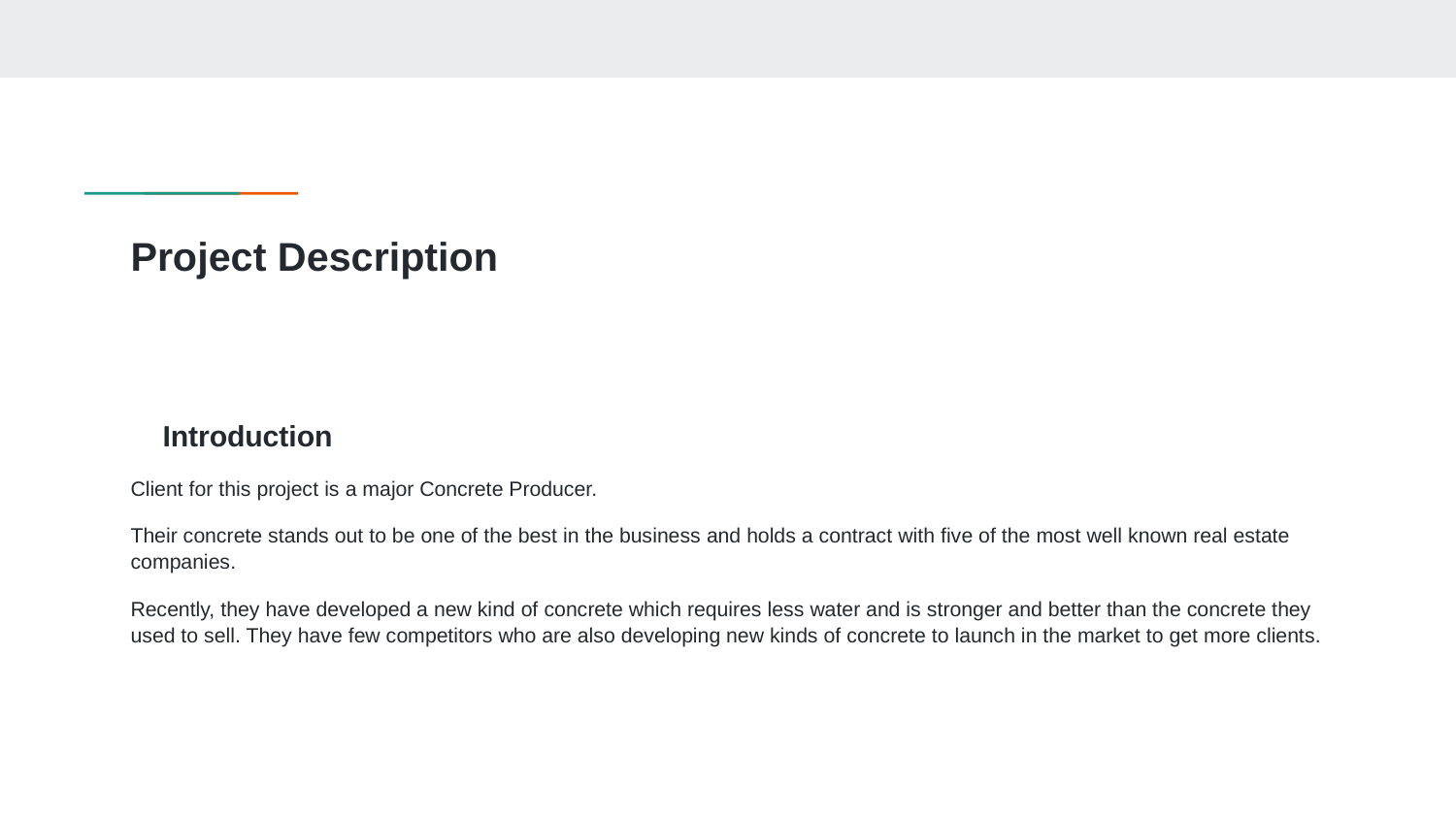

# Project Description

    Introduction
Client for this project is a major Concrete Producer.
Their concrete stands out to be one of the best in the business and holds a contract with five of the most well known real estate companies.
Recently, they have developed a new kind of concrete which requires less water and is stronger and better than the concrete they used to sell. They have few competitors who are also developing new kinds of concrete to launch in the market to get more clients.